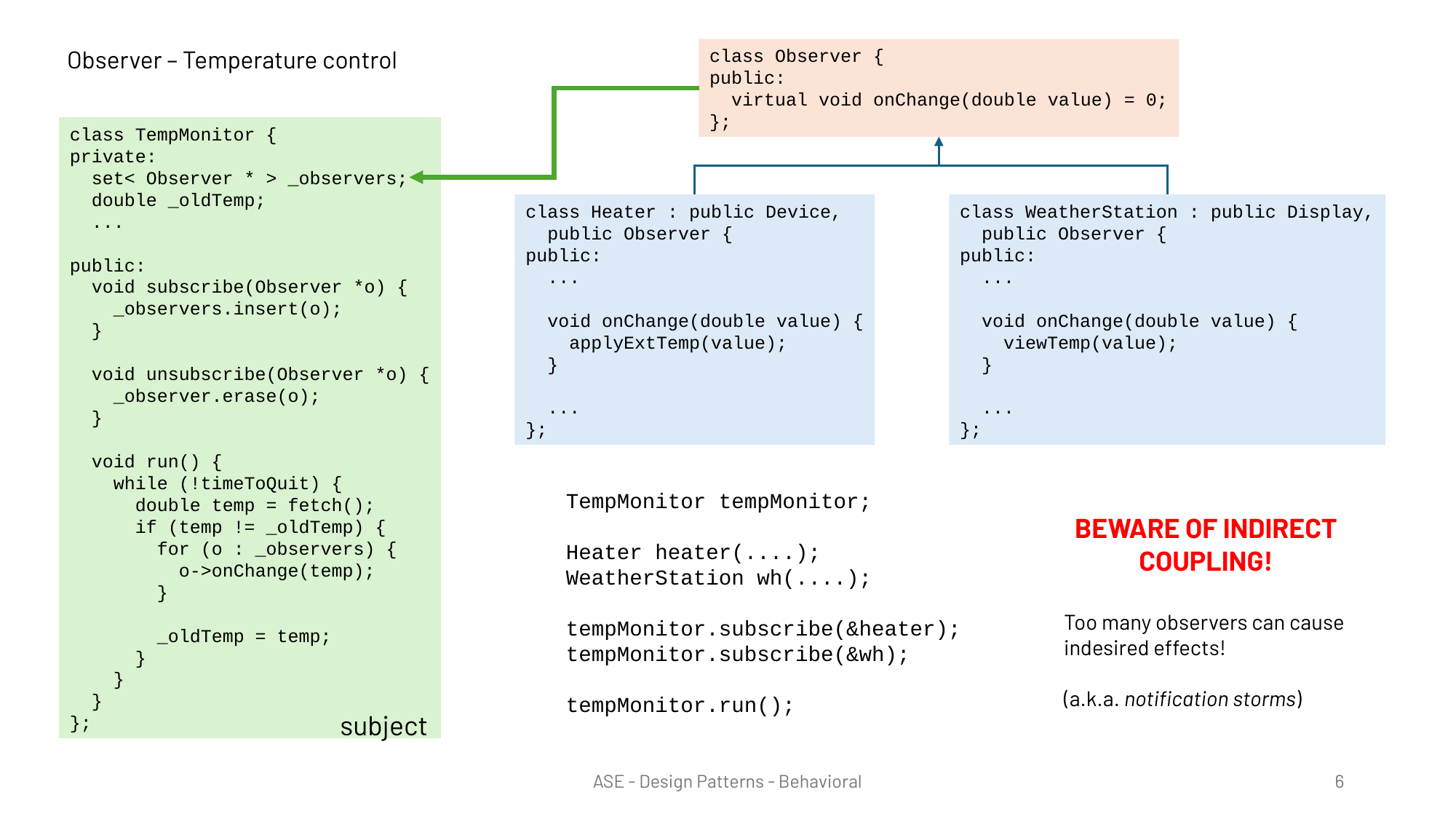

Observer – Temperature control
class Observer {
public:
  virtual void onChange(double value) = 0;
};
class TempMonitor {
private:
  set< Observer * > _observers;
  double _oldTemp;
  ...

public:
  void subscribe(Observer *o) {
    _observers.insert(o);
  }

  void unsubscribe(Observer *o) {
    _observer.erase(o);
  }

  void run() {
    while (!timeToQuit) {
      double temp = fetch();
      if (temp != _oldTemp) {
        for (o : _observers) {
          o->onChange(temp);
        }

        _oldTemp = temp;
      }
    }
  }
};
subject
class Heater : public Device,
  public Observer {
public:
  ...

  void onChange(double value) {
    applyExtTemp(value);
  }

  ...
};
class WeatherStation : public Display,
  public Observer {
public:
  ...

  void onChange(double value) {
    viewTemp(value);
  }

  ...
};
TempMonitor tempMonitor;

Heater heater(....);
WeatherStation wh(....);

tempMonitor.subscribe(&heater);
tempMonitor.subscribe(&wh);

tempMonitor.run();
BEWARE OF INDIRECT
COUPLING!

Too many observers can cause
indesired effects!
(a.k.a. notification storms)
ASE - Design Patterns - Behavioral
6